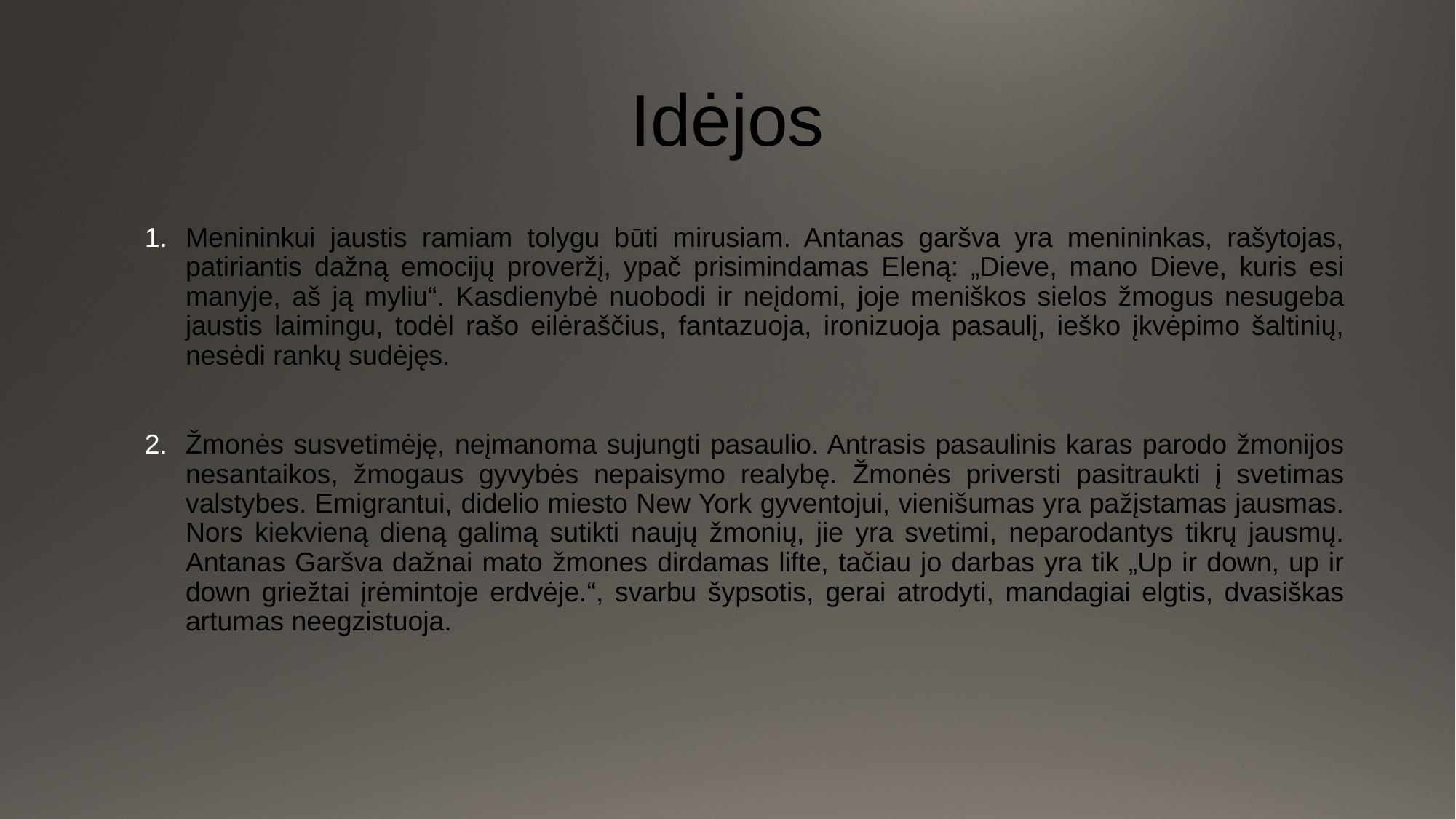

# Idėjos
Menininkui jaustis ramiam tolygu būti mirusiam. Antanas garšva yra menininkas, rašytojas, patiriantis dažną emocijų proveržį, ypač prisimindamas Eleną: „Dieve, mano Dieve, kuris esi manyje, aš ją myliu“. Kasdienybė nuobodi ir neįdomi, joje meniškos sielos žmogus nesugeba jaustis laimingu, todėl rašo eilėraščius, fantazuoja, ironizuoja pasaulį, ieško įkvėpimo šaltinių, nesėdi rankų sudėjęs.

Žmonės susvetimėję, neįmanoma sujungti pasaulio. Antrasis pasaulinis karas parodo žmonijos nesantaikos, žmogaus gyvybės nepaisymo realybę. Žmonės priversti pasitraukti į svetimas valstybes. Emigrantui, didelio miesto New York gyventojui, vienišumas yra pažįstamas jausmas. Nors kiekvieną dieną galimą sutikti naujų žmonių, jie yra svetimi, neparodantys tikrų jausmų. Antanas Garšva dažnai mato žmones dirdamas lifte, tačiau jo darbas yra tik „Up ir down, up ir down griežtai įrėmintoje erdvėje.“, svarbu šypsotis, gerai atrodyti, mandagiai elgtis, dvasiškas artumas neegzistuoja.